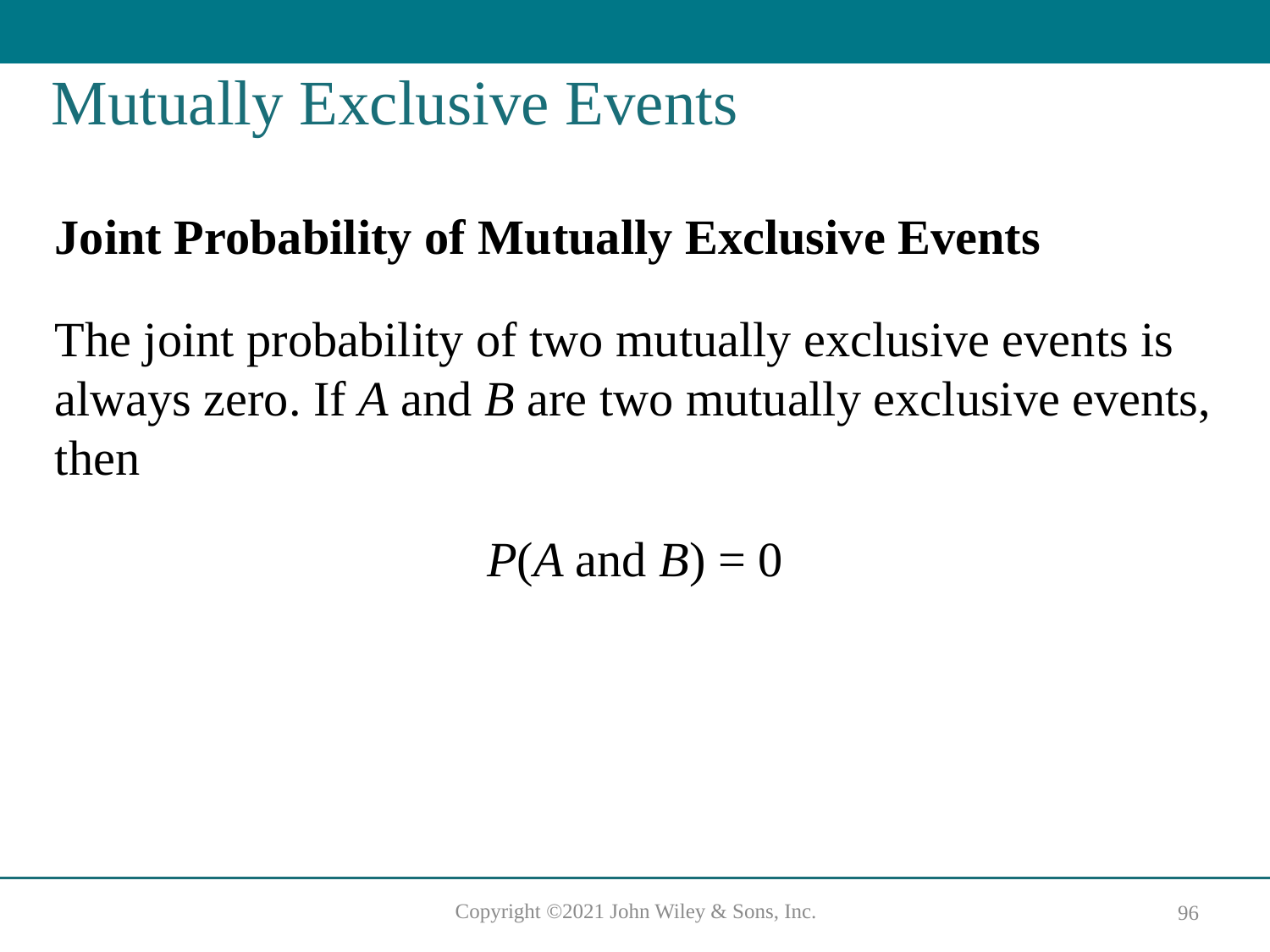

# Mutually Exclusive Events
Joint Probability of Mutually Exclusive Events
The joint probability of two mutually exclusive events is always zero. If A and B are two mutually exclusive events, then
P(A and B) = 0